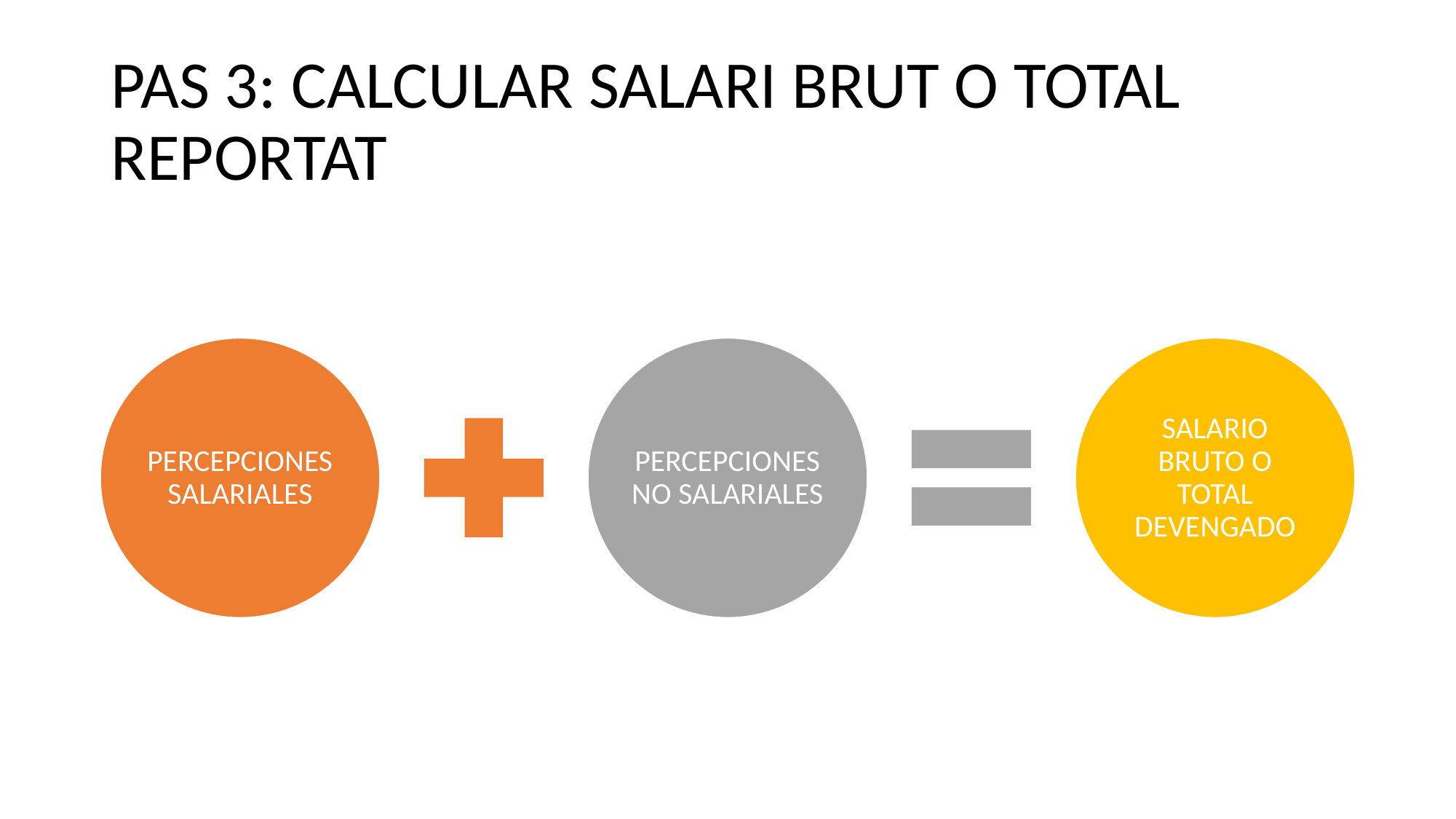

# PAS 3: CALCULAR SALARI BRUT O TOTAL REPORTAT
PERCEPCIONES SALARIALES

PERCEPCIONES NO SALARIALES

SALARIO BRUTO O TOTAL DEVENGADO